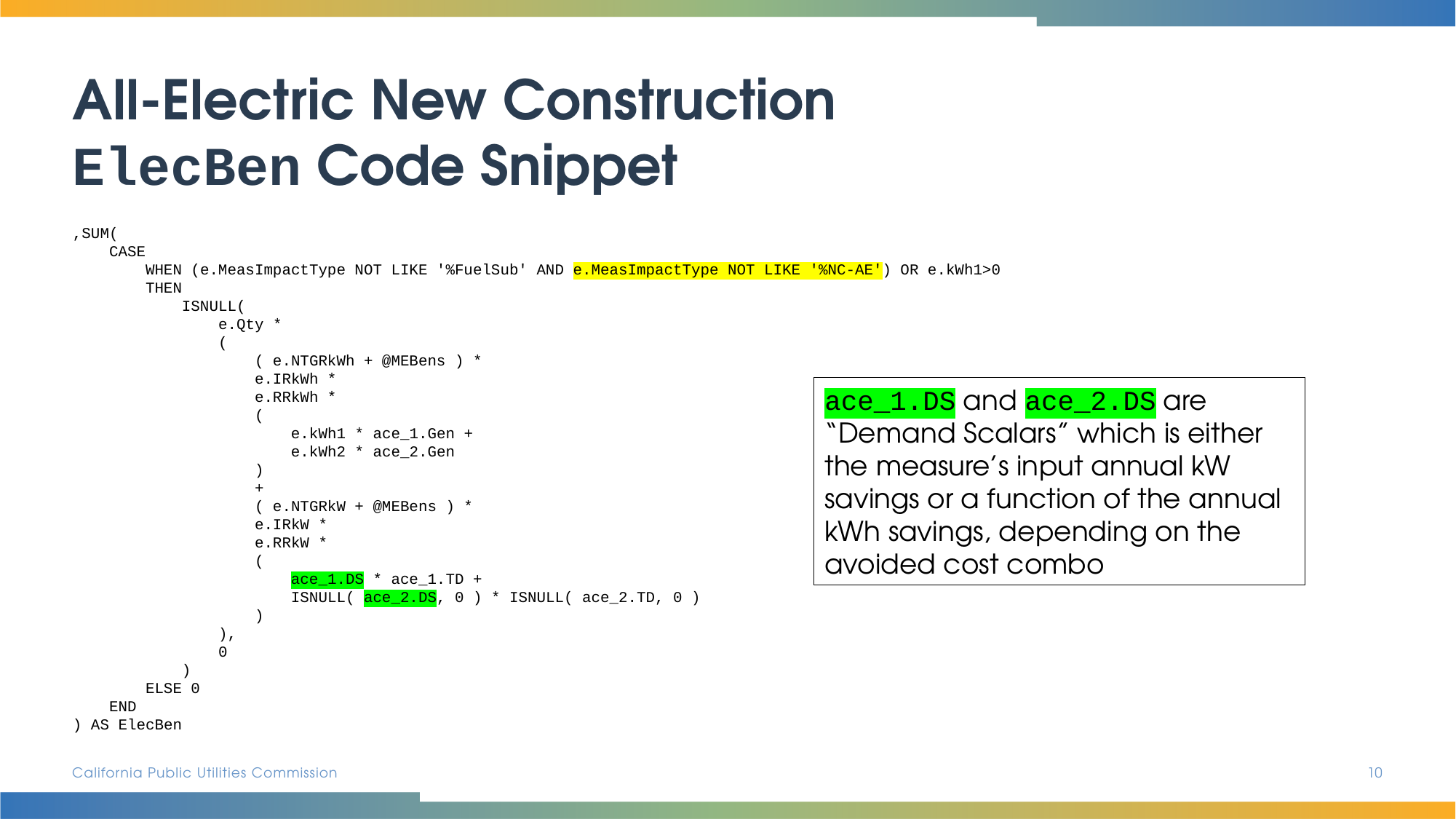

# All-Electric New Construction ElecBen Code Snippet
,SUM(
    CASE
        WHEN (e.MeasImpactType NOT LIKE '%FuelSub' AND e.MeasImpactType NOT LIKE '%NC-AE') OR e.kWh1>0
        THEN
            ISNULL(
                e.Qty *
                (
                    ( e.NTGRkWh + @MEBens ) *
                    e.IRkWh *
                    e.RRkWh *
                    (
                        e.kWh1 * ace_1.Gen +
                        e.kWh2 * ace_2.Gen
                    )
                    +
                    ( e.NTGRkW + @MEBens ) *
                    e.IRkW *
                    e.RRkW *
                    (
                        ace_1.DS * ace_1.TD +
                        ISNULL( ace_2.DS, 0 ) * ISNULL( ace_2.TD, 0 )
                    )
                ),
                0
            )
        ELSE 0
    END
) AS ElecBen
ace_1.DS and ace_2.DS are “Demand Scalars” which is either the measure’s input annual kW savings or a function of the annual kWh savings, depending on the avoided cost combo
10